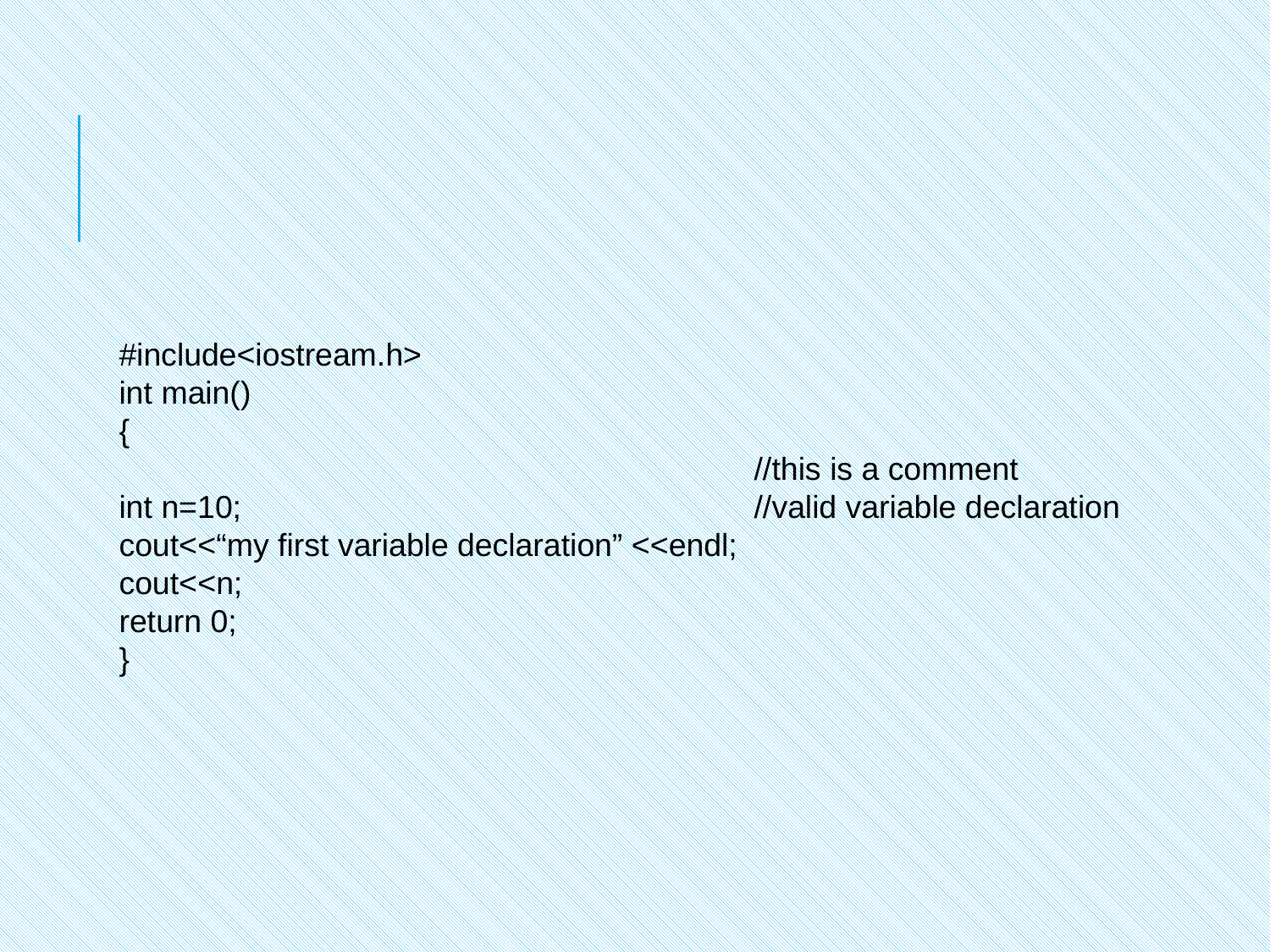

#
#include<iostream.h>
int main()
{
					//this is a comment
int n=10;    				//valid variable declaration
cout<<“my first variable declaration” <<endl;
cout<<n;
return 0;
}